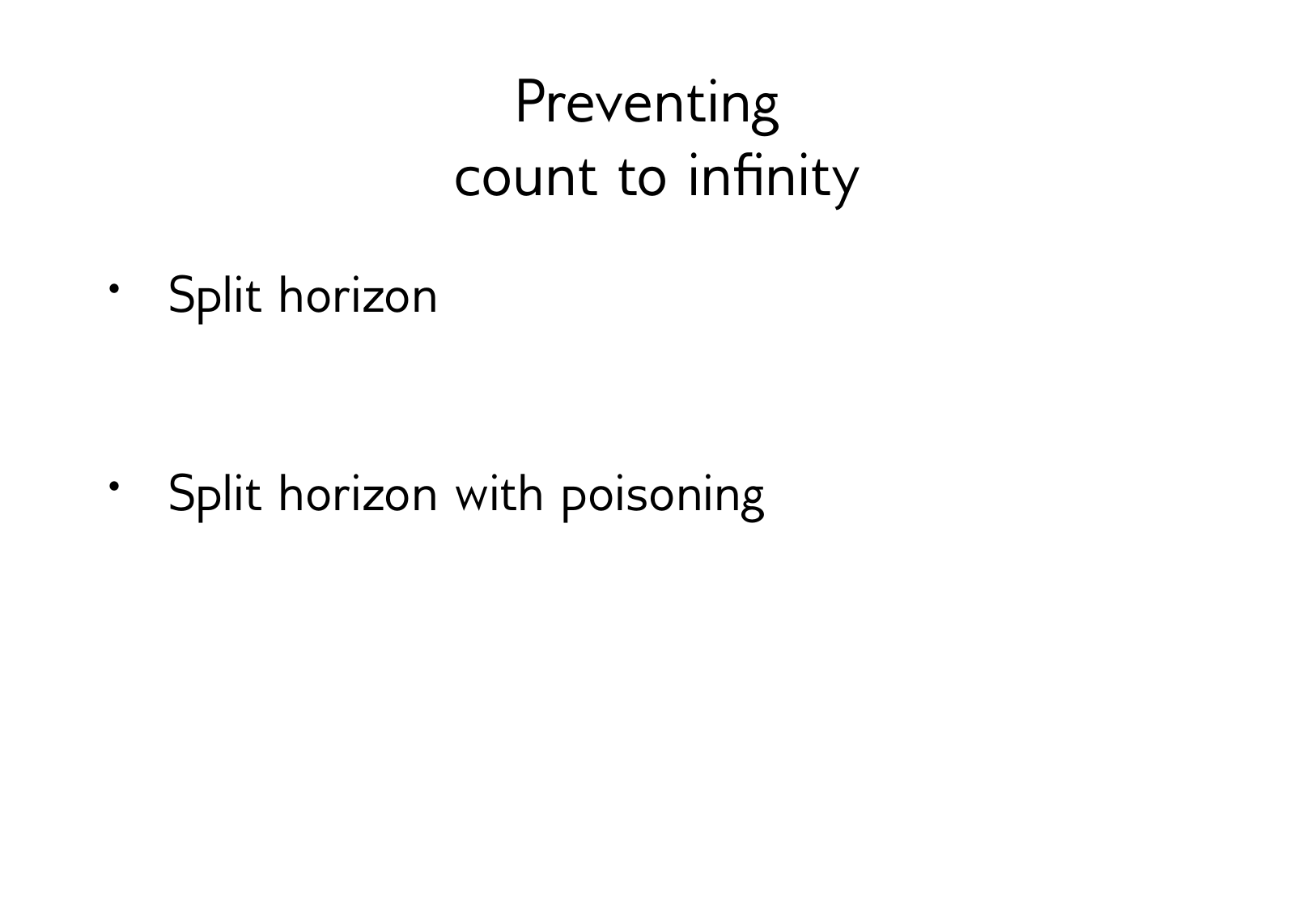

# Preventing count to infinity
Split horizon
Split horizon with poisoning